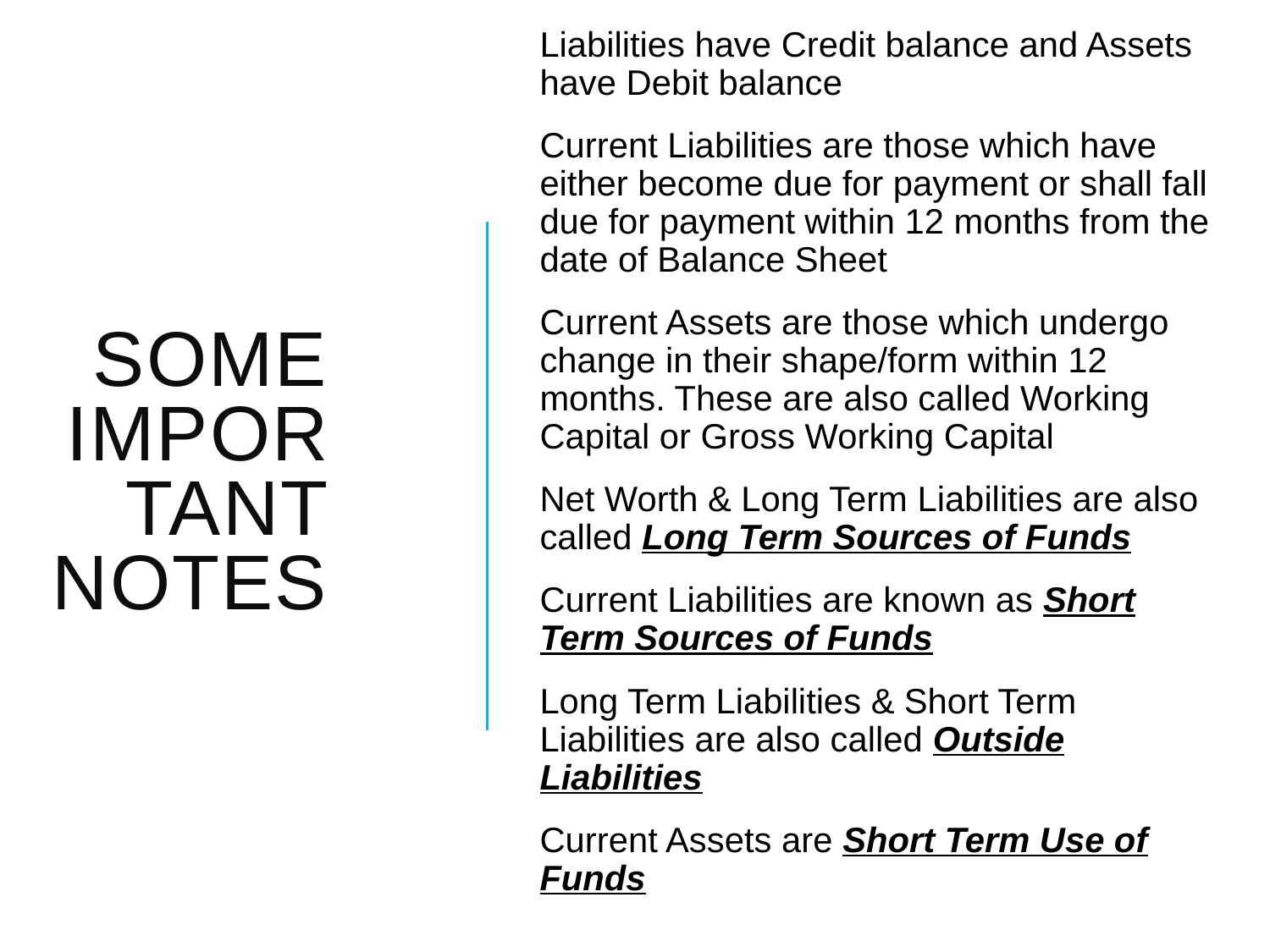

Liabilities have Credit balance and Assets have Debit balance
Current Liabilities are those which have either become due for payment or shall fall due for payment within 12 months from the date of Balance Sheet
Current Assets are those which undergo change in their shape/form within 12 months. These are also called Working Capital or Gross Working Capital
Net Worth & Long Term Liabilities are also called Long Term Sources of Funds
Current Liabilities are known as Short Term Sources of Funds
Long Term Liabilities & Short Term Liabilities are also called Outside Liabilities
Current Assets are Short Term Use of Funds

# Some important notes